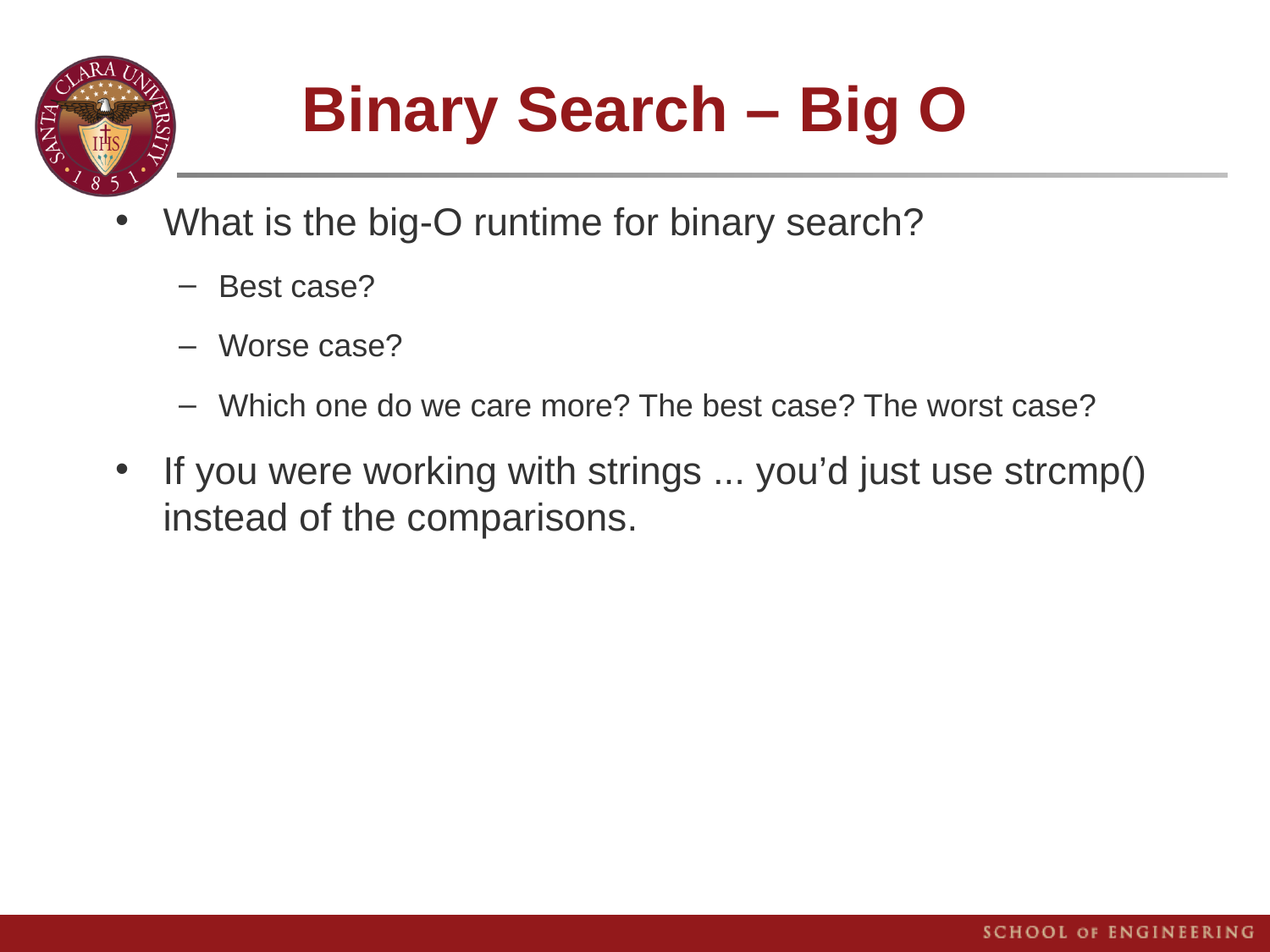

# Binary Search – Big O
What is the big-O runtime for binary search?
Best case?
Worse case?
Which one do we care more? The best case? The worst case?
If you were working with strings ... you’d just use strcmp() instead of the comparisons.